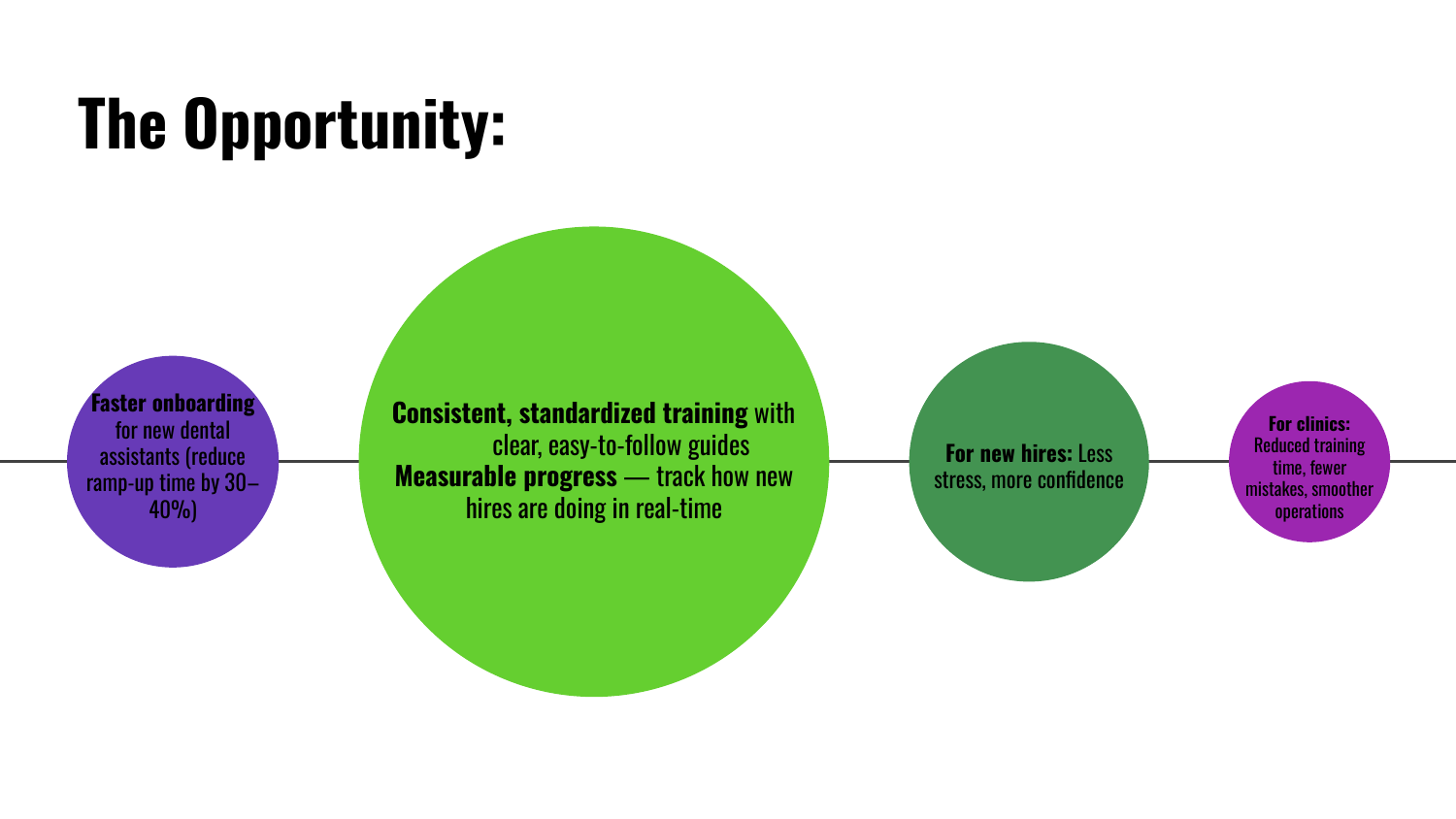

# The Opportunity:

   Consistent, standardized training with             clear, easy-to-follow guides
Measurable progress — track how new hires are doing in real-time

Faster onboarding for new dental assistants (reduce ramp-up time by 30–40%)

For clinics: Reduced training time, fewer
mistakes, smoother operations

For new hires: Less stress, more confidence